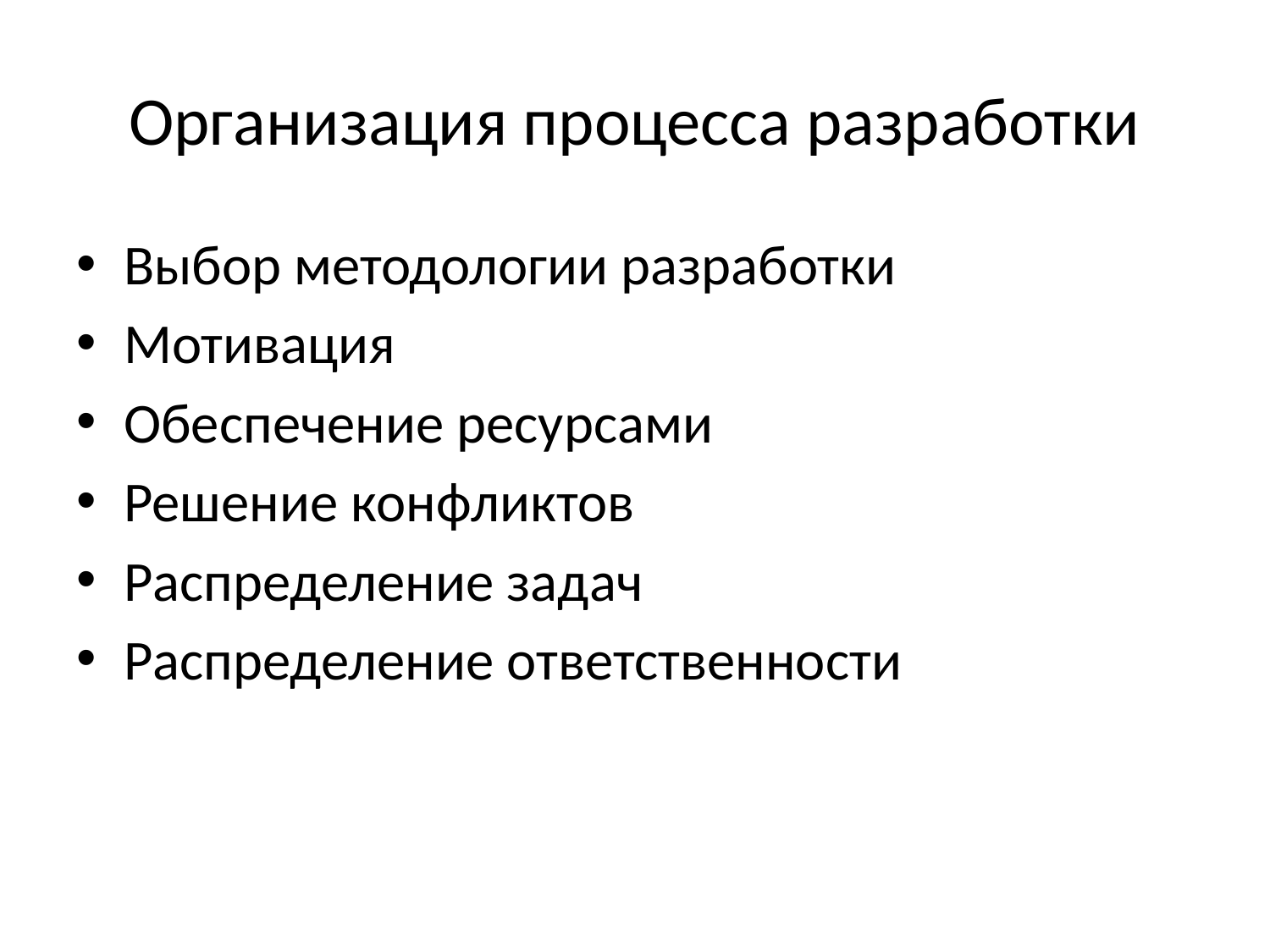

# Организация процесса разработки
Выбор методологии разработки
Мотивация
Обеспечение ресурсами
Решение конфликтов
Распределение задач
Распределение ответственности